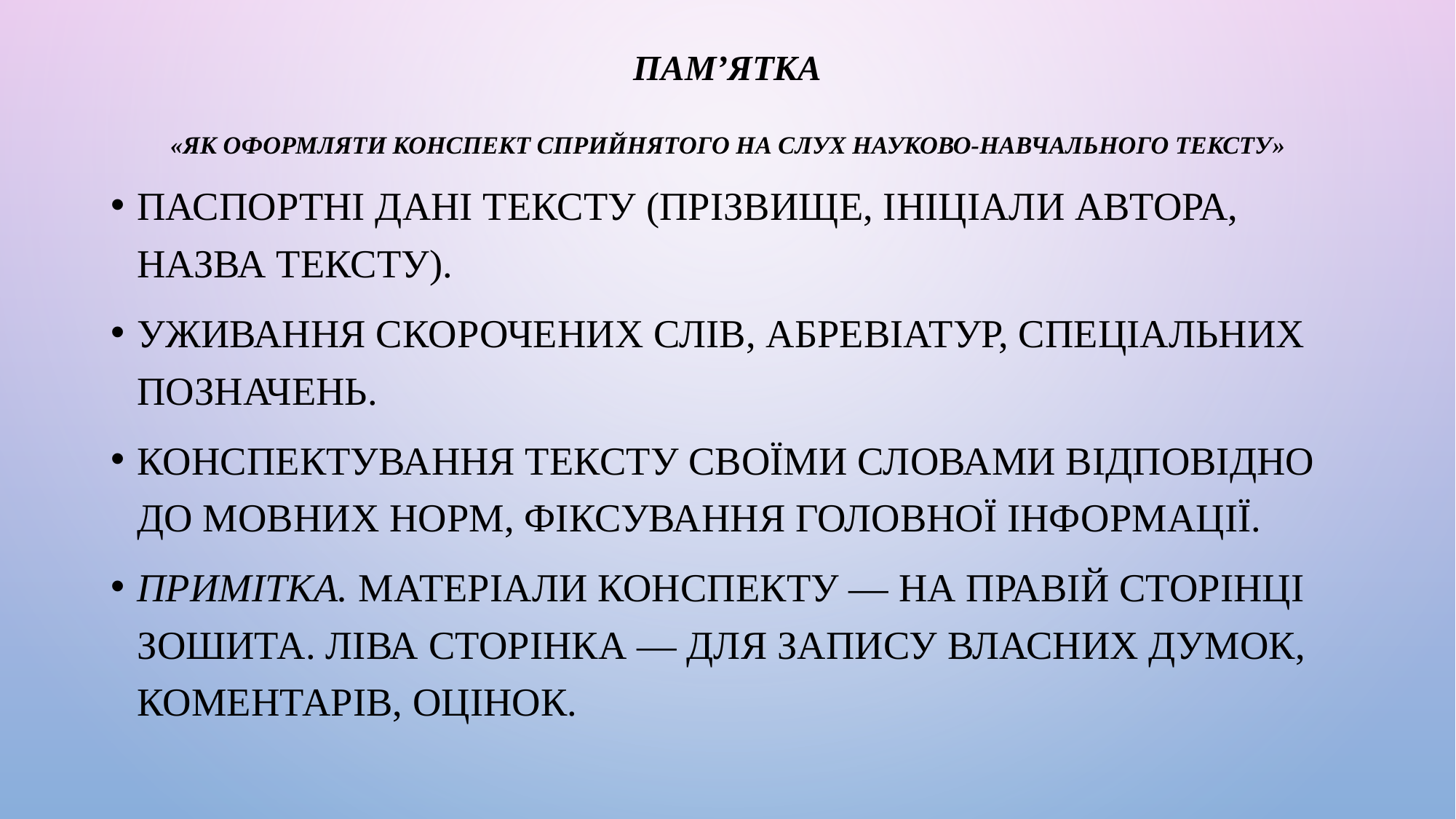

# ПАМ’ЯТКА
«Як оформляти конспект сприйнятого на слух науково-навчального тексту»
Паспортні дані тексту (прізвище, ініціали автора, назва тексту).
Уживання скорочених слів, абревіатур, спеціальних позначень.
Конспектування тексту своїми словами відповідно до мовних норм, фіксування головної інформації.
Примітка. Матеріали конспекту — на правій сторінці зошита. Ліва сторінка — для запису власних думок, коментарів, оцінок.